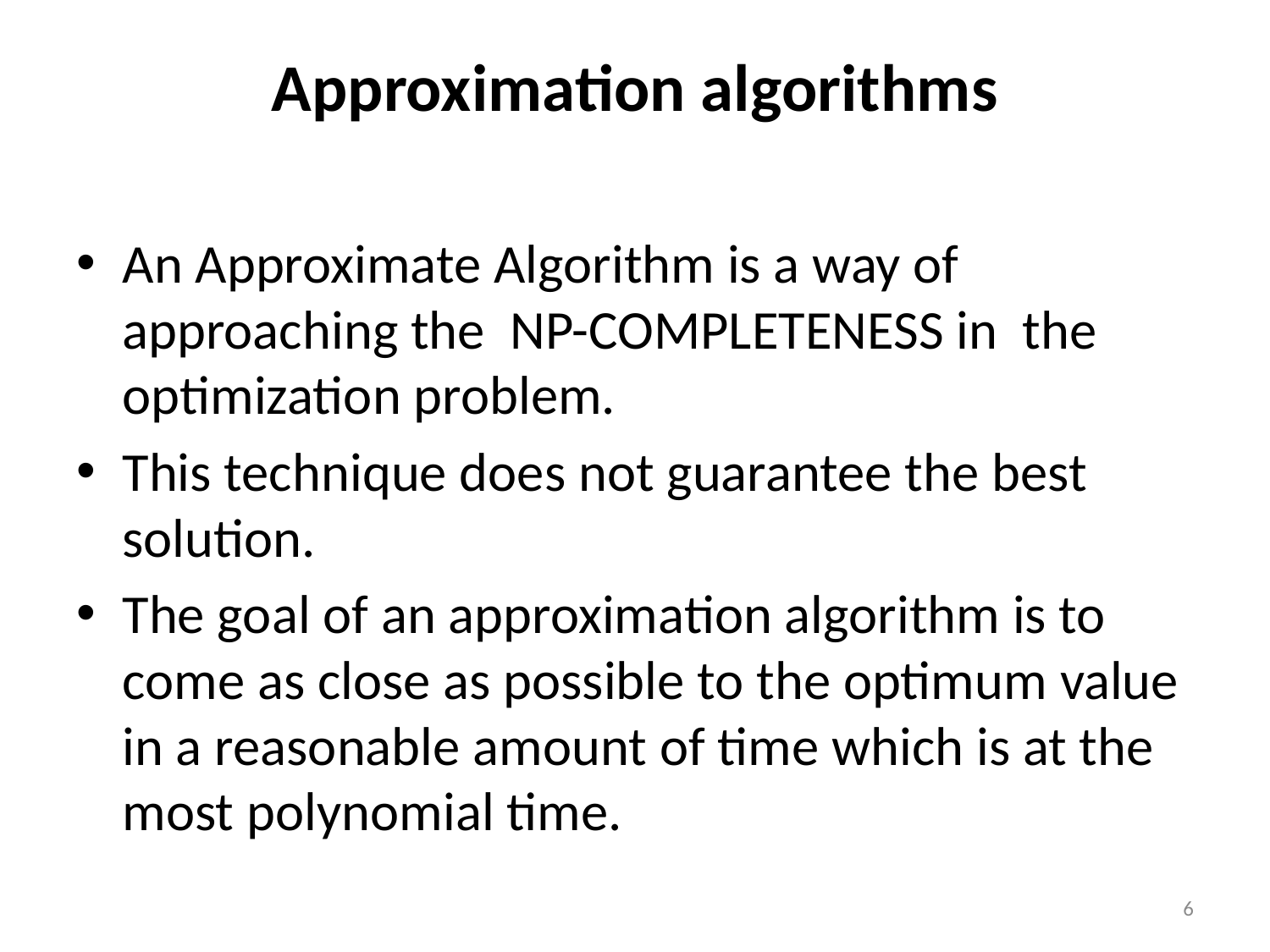

# Approximation algorithms
An Approximate Algorithm is a way of approaching the  NP-COMPLETENESS in  the optimization problem.
This technique does not guarantee the best solution.
The goal of an approximation algorithm is to come as close as possible to the optimum value in a reasonable amount of time which is at the most polynomial time.
6